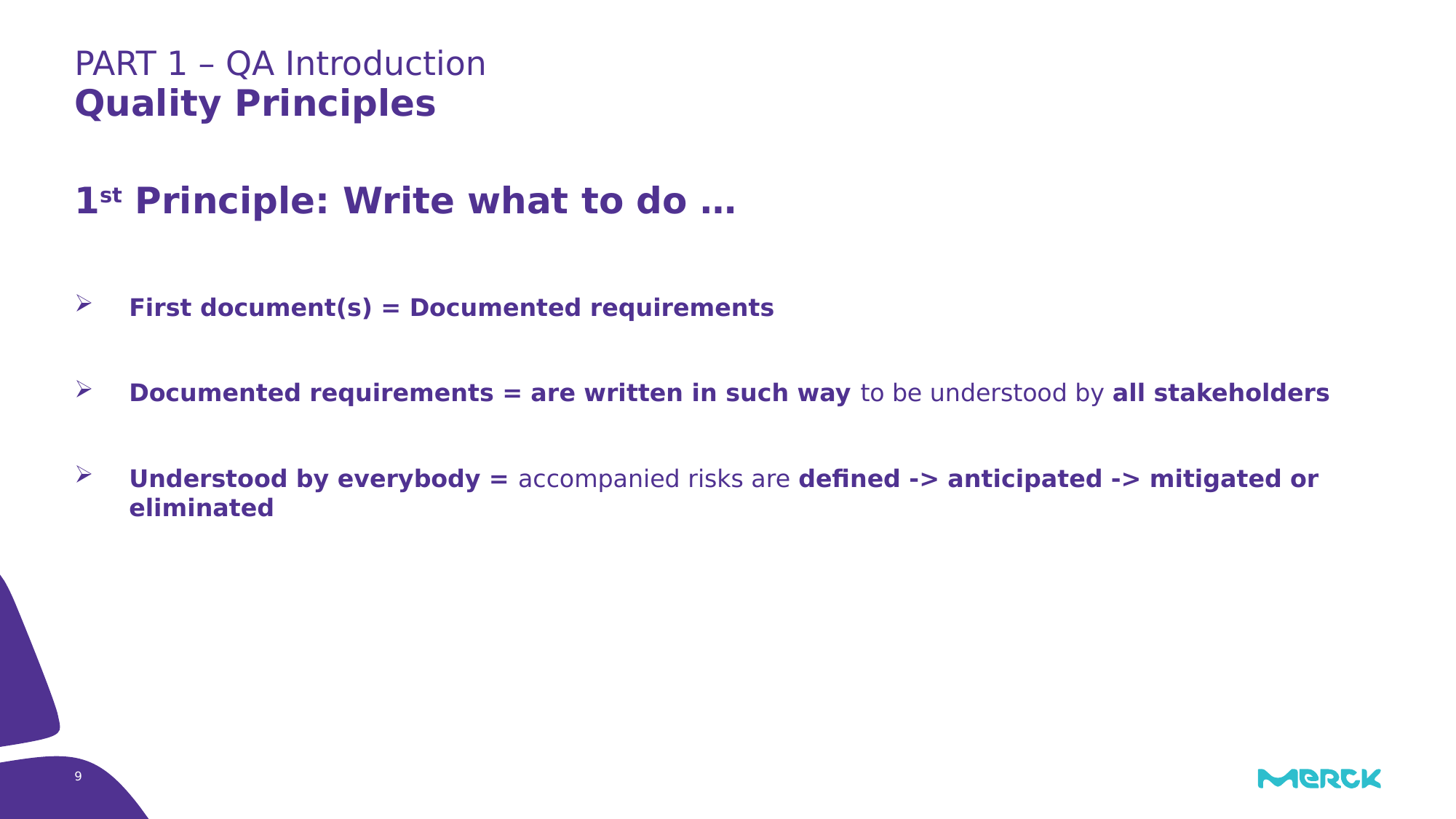

PART 1 – QA Introduction
# Quality Principles
1st Principle: Write what to do …

First document(s) = Documented requirements

Documented requirements = are written in such way to be understood by all stakeholders

Understood by everybody = accompanied risks are defined -> anticipated -> mitigated or eliminated
9